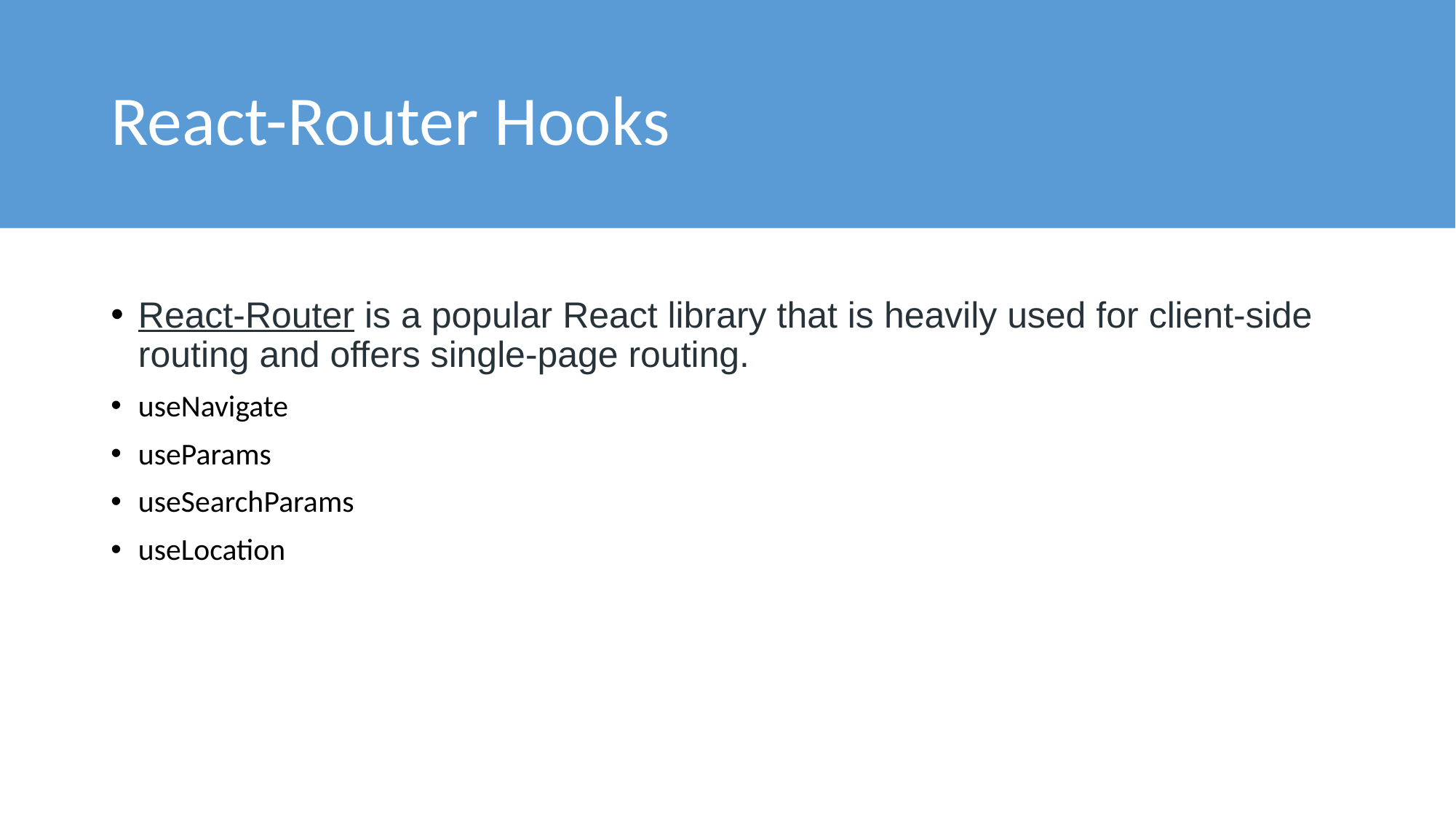

# React-Router Hooks
React-Router is a popular React library that is heavily used for client-side routing and offers single-page routing.
useNavigate
useParams
useSearchParams
useLocation